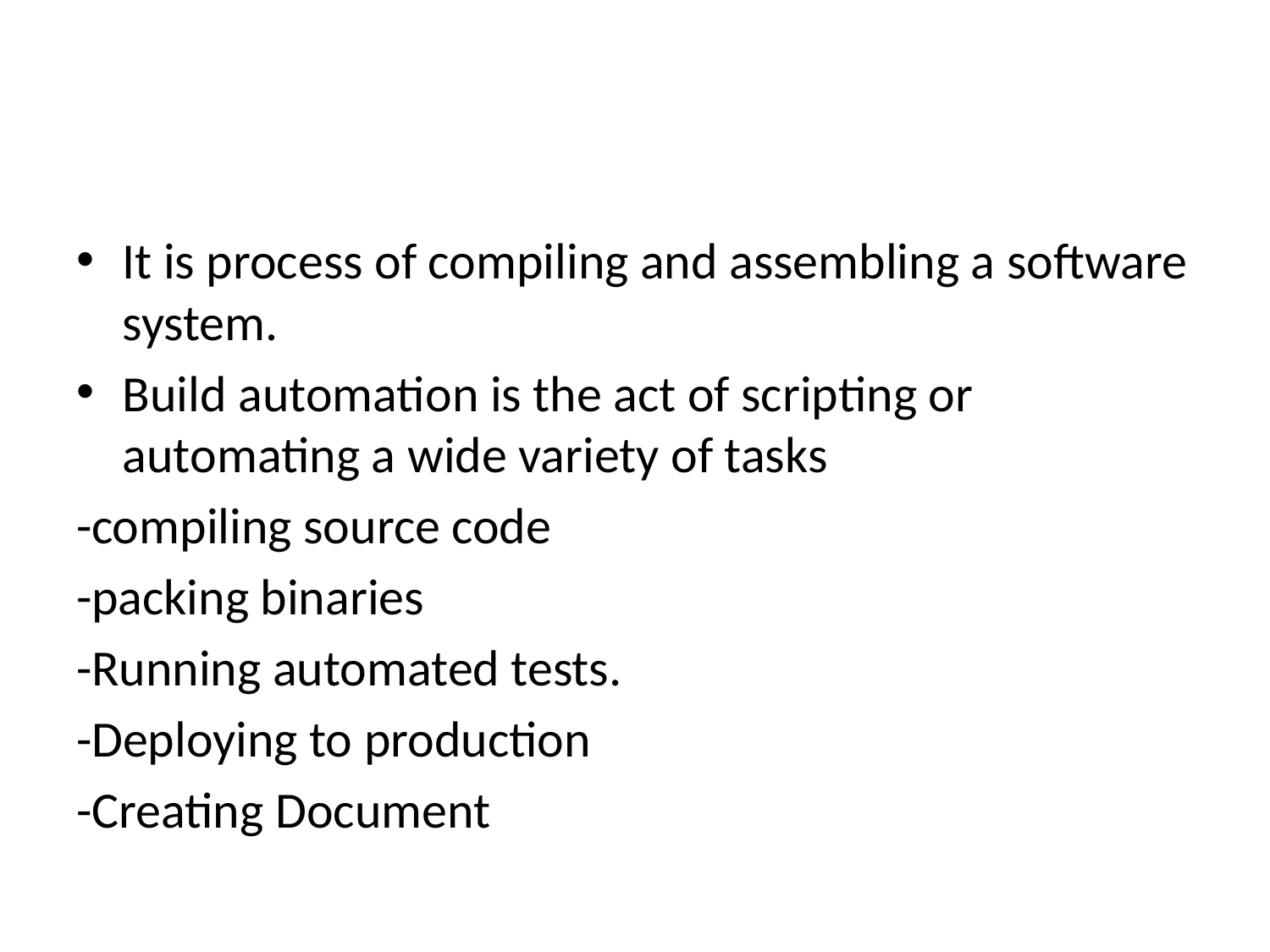

It is process of compiling and assembling a software system.
Build automation is the act of scripting or automating a wide variety of tasks
-compiling source code
-packing binaries
-Running automated tests.
-Deploying to production
-Creating Document